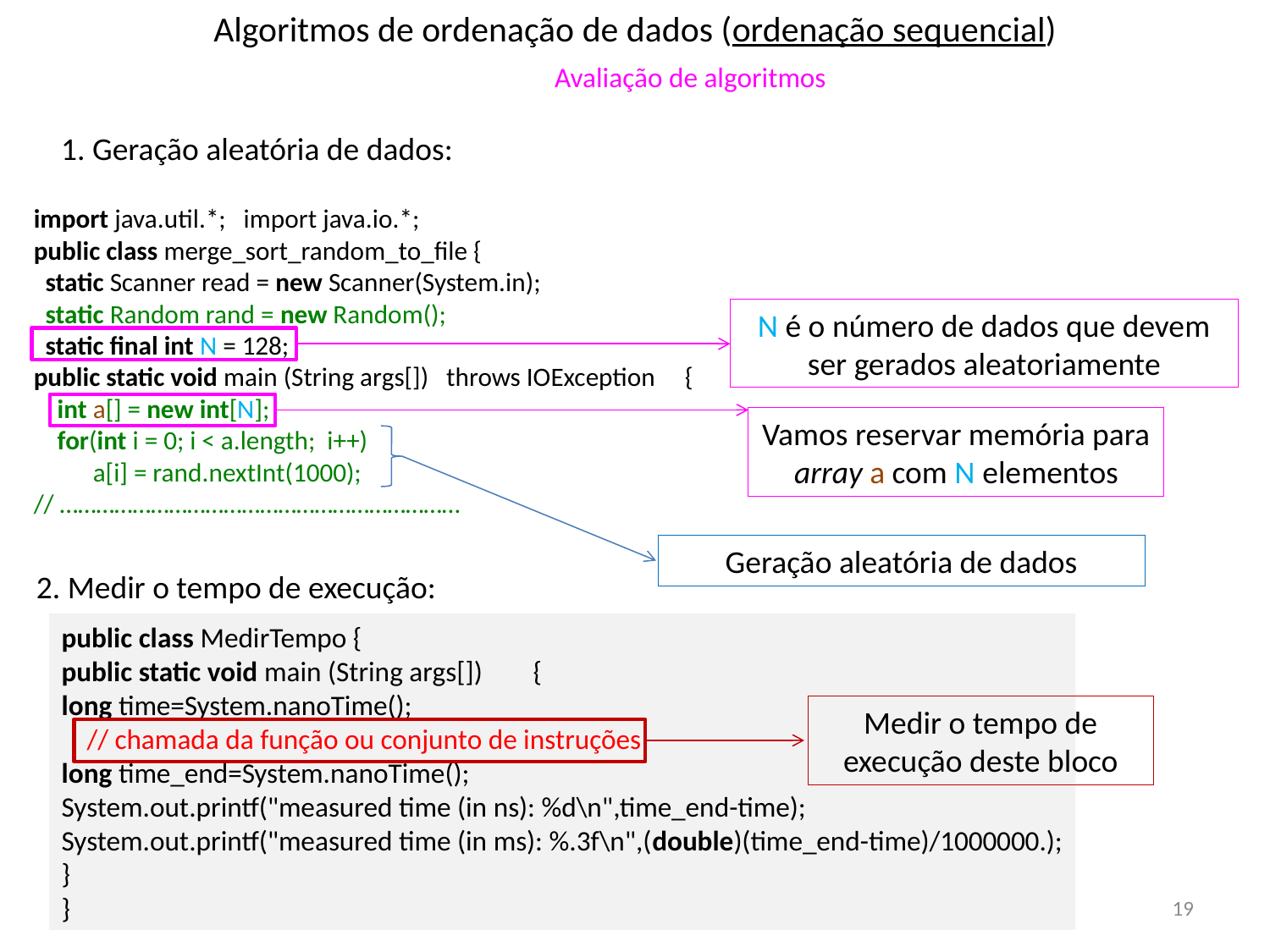

Algoritmos de ordenação de dados (ordenação sequencial)
Avaliação de algoritmos
1. Geração aleatória de dados:
import java.util.*;   import java.io.*;
public class merge_sort_random_to_file {
  static Scanner read = new Scanner(System.in);
  static Random rand = new Random();
  static final int N = 128;
public static void main (String args[])   throws IOException     {
    int a[] = new int[N];
    for(int i = 0; i < a.length;  i++)
          a[i] = rand.nextInt(1000);
// …………………………………………………………
N é o número de dados que devem ser gerados aleatoriamente

Vamos reservar memória para array a com N elementos

Geração aleatória de dados
2. Medir o tempo de execução:
public class MedirTempo {
public static void main (String args[])        {
long time=System.nanoTime();
    // chamada da função ou conjunto de instruções
long time_end=System.nanoTime();
System.out.printf("measured time (in ns): %d\n",time_end-time);
System.out.printf("measured time (in ms): %.3f\n",(double)(time_end-time)/1000000.);
}
}
Medir o tempo de execução deste bloco

Valeri Skliarov                                                                      2014/2015
19